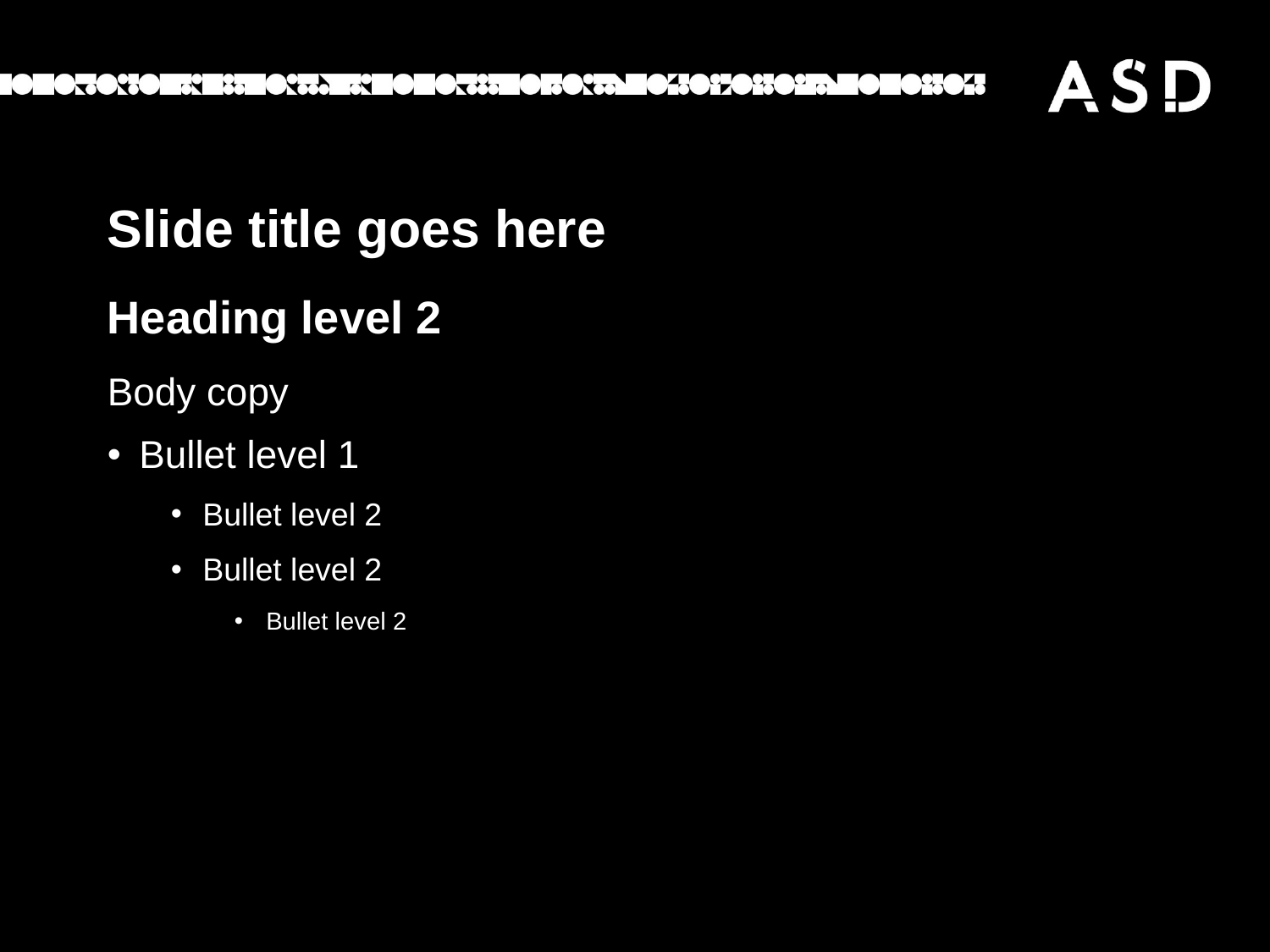

Slide title goes here
Heading level 2
Body copy
Bullet level 1
Bullet level 2
Bullet level 2
Bullet level 2